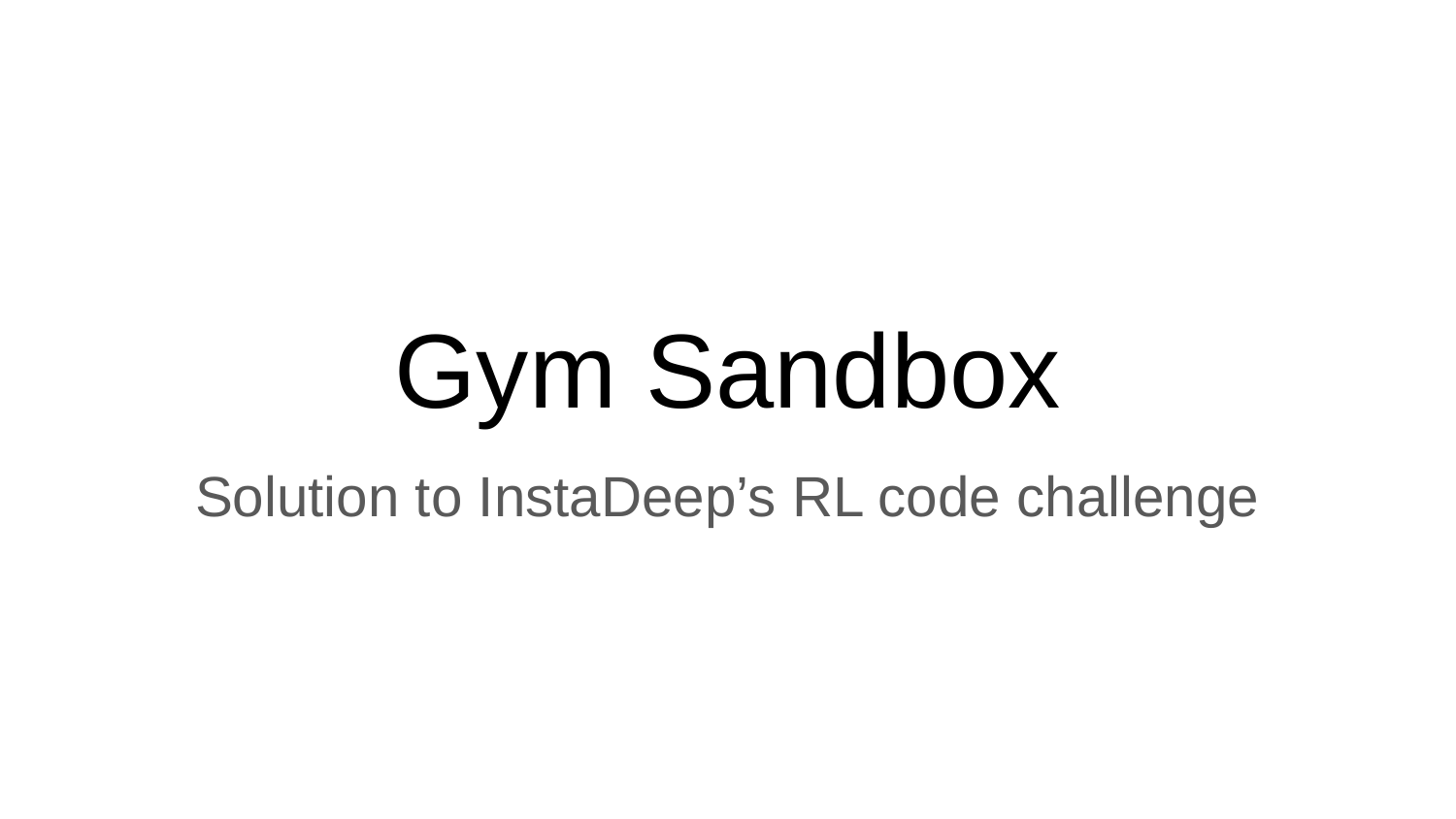

# Gym Sandbox
Solution to InstaDeep’s RL code challenge